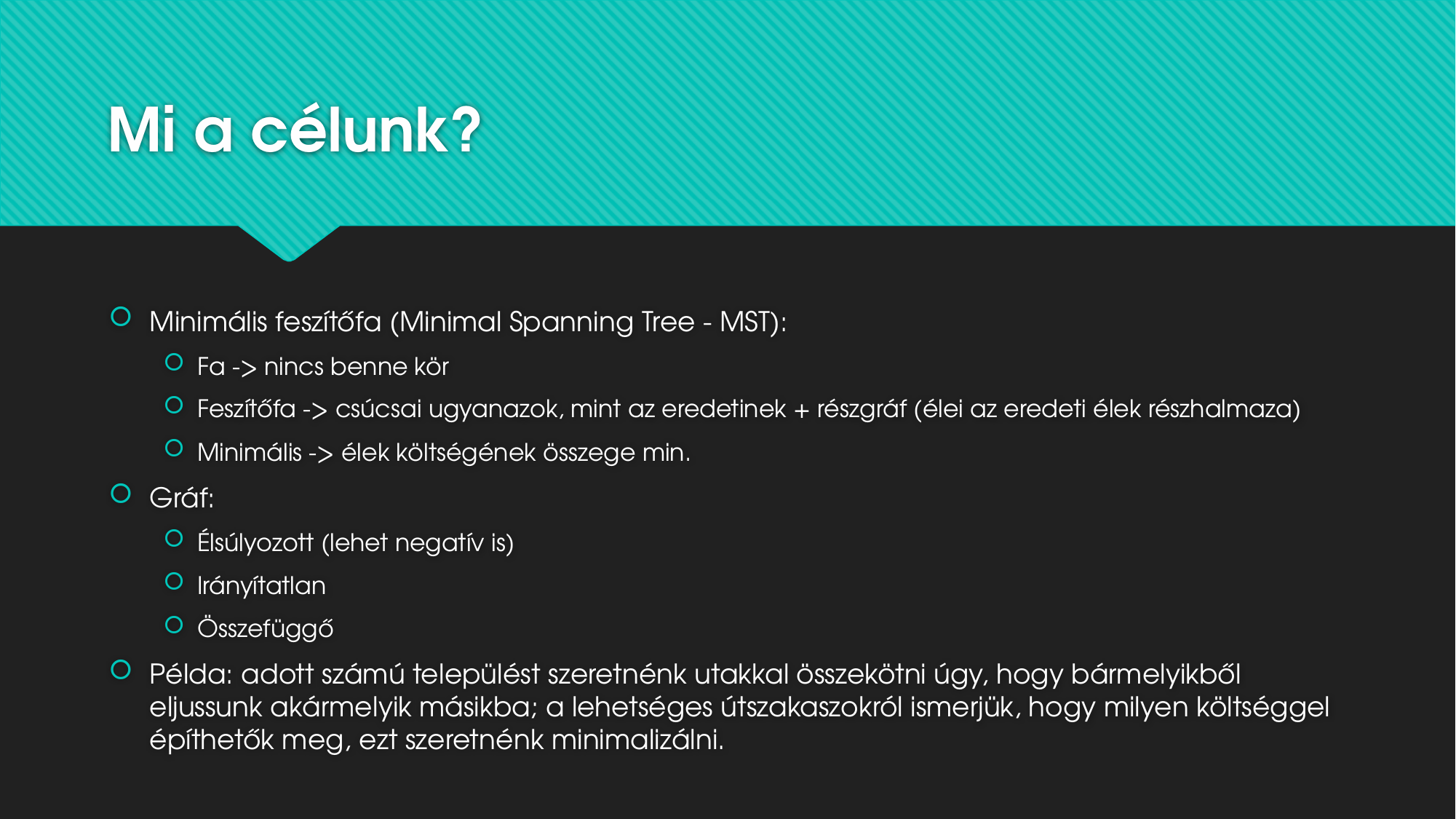

# Mi a célunk?
Minimális feszítőfa (Minimal Spanning Tree - MST):
Fa -> nincs benne kör
Feszítőfa -> csúcsai ugyanazok, mint az eredetinek + részgráf (élei az eredeti élek részhalmaza)
Minimális -> élek költségének összege min.
Gráf:
Élsúlyozott (lehet negatív is)
Irányítatlan
Összefüggő
Példa: adott számú települést szeretnénk utakkal összekötni úgy, hogy bármelyikből eljussunk akármelyik másikba; a lehetséges útszakaszokról ismerjük, hogy milyen költséggel építhetők meg, ezt szeretnénk minimalizálni.